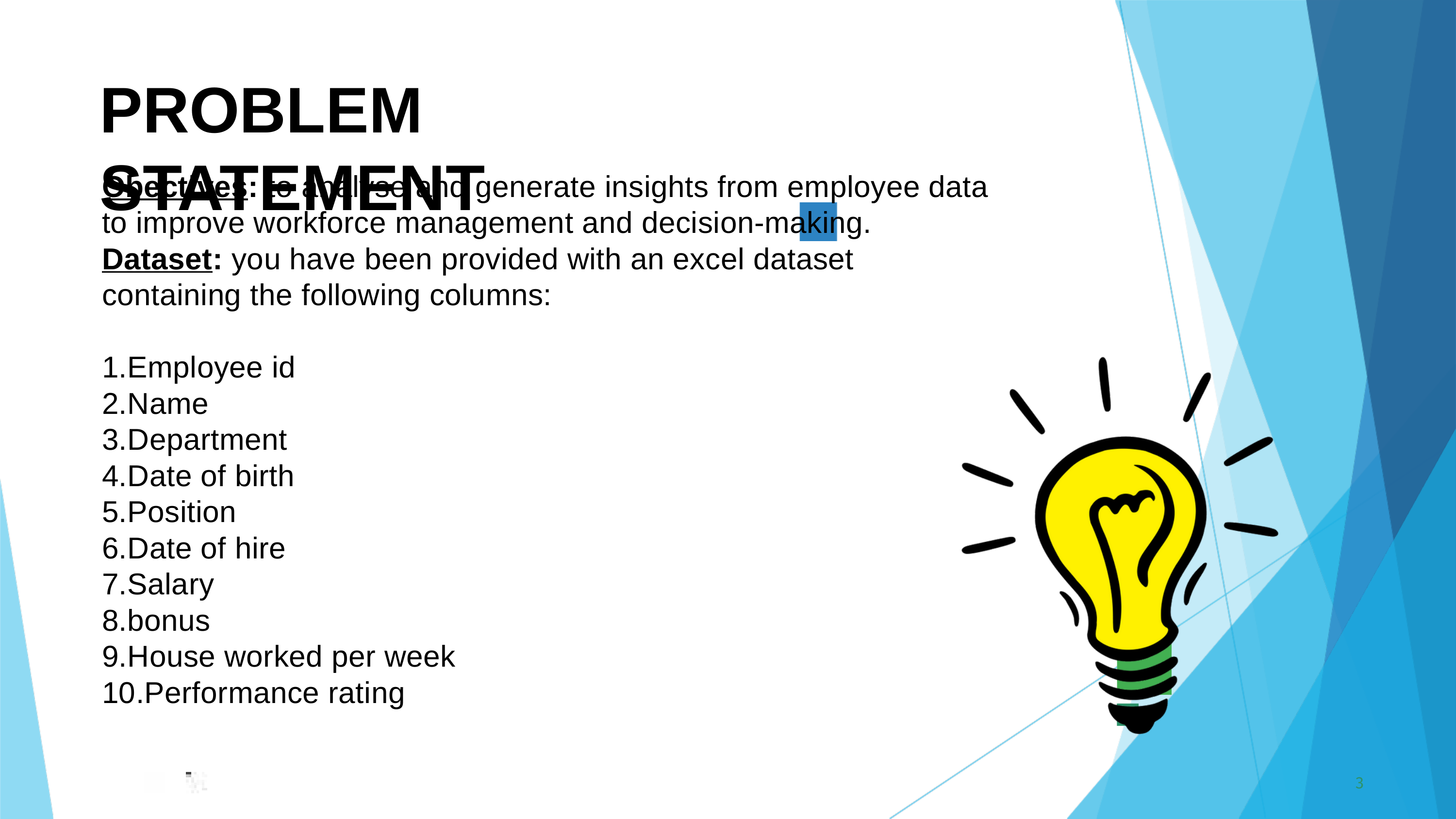

PROBLEM	STATEMENT
Obectives: to analyse and generate insights from employee data to improve workforce management and decision-making.
Dataset: you have been provided with an excel dataset containing the following columns:

1.Employee id
2.Name
3.Department
4.Date of birth
5.Position
6.Date of hire
7.Salary
8.bonus
9.House worked per week
10.Performance rating

3